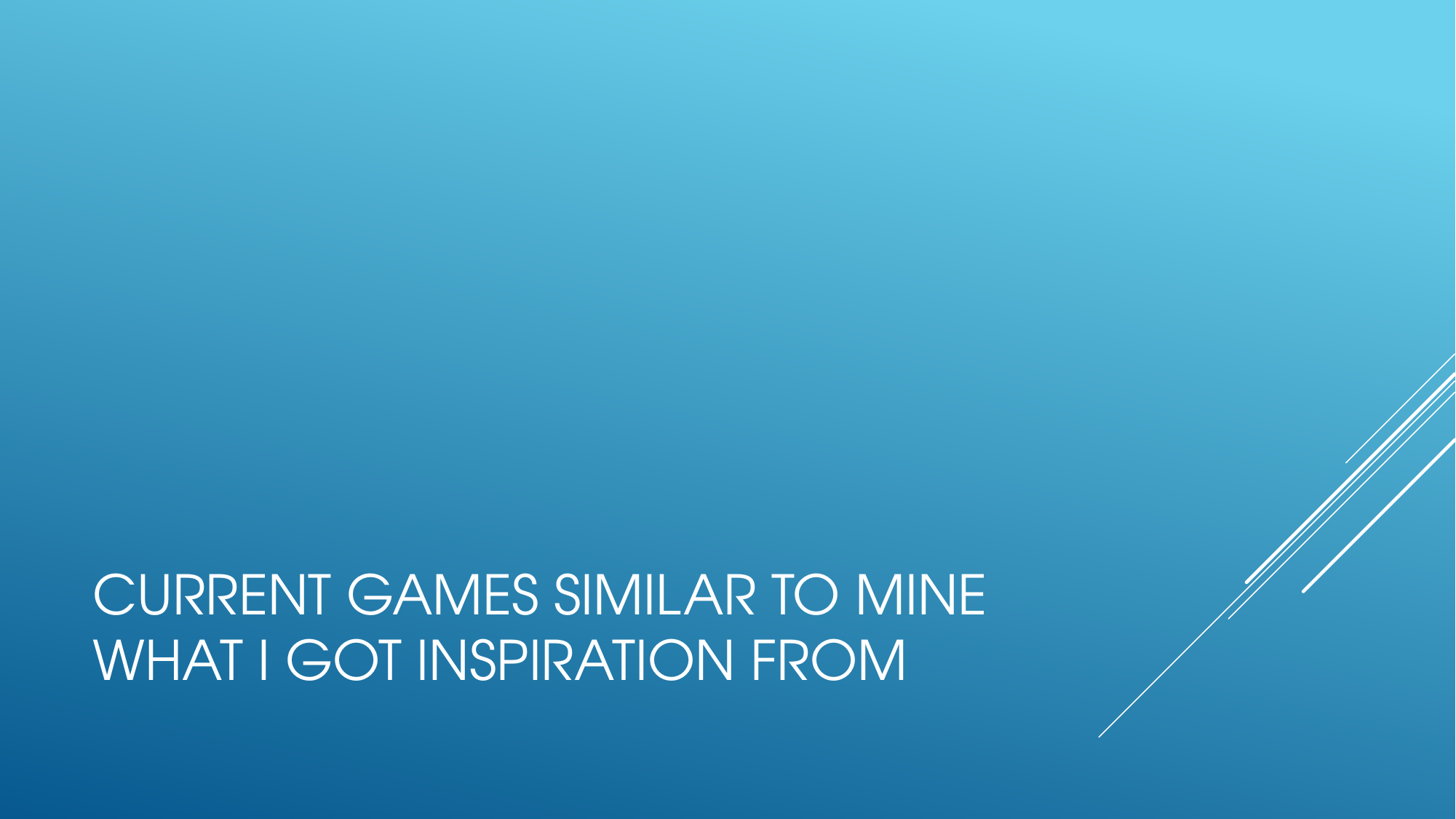

# Current Games Similar to mine What I got Inspiration from